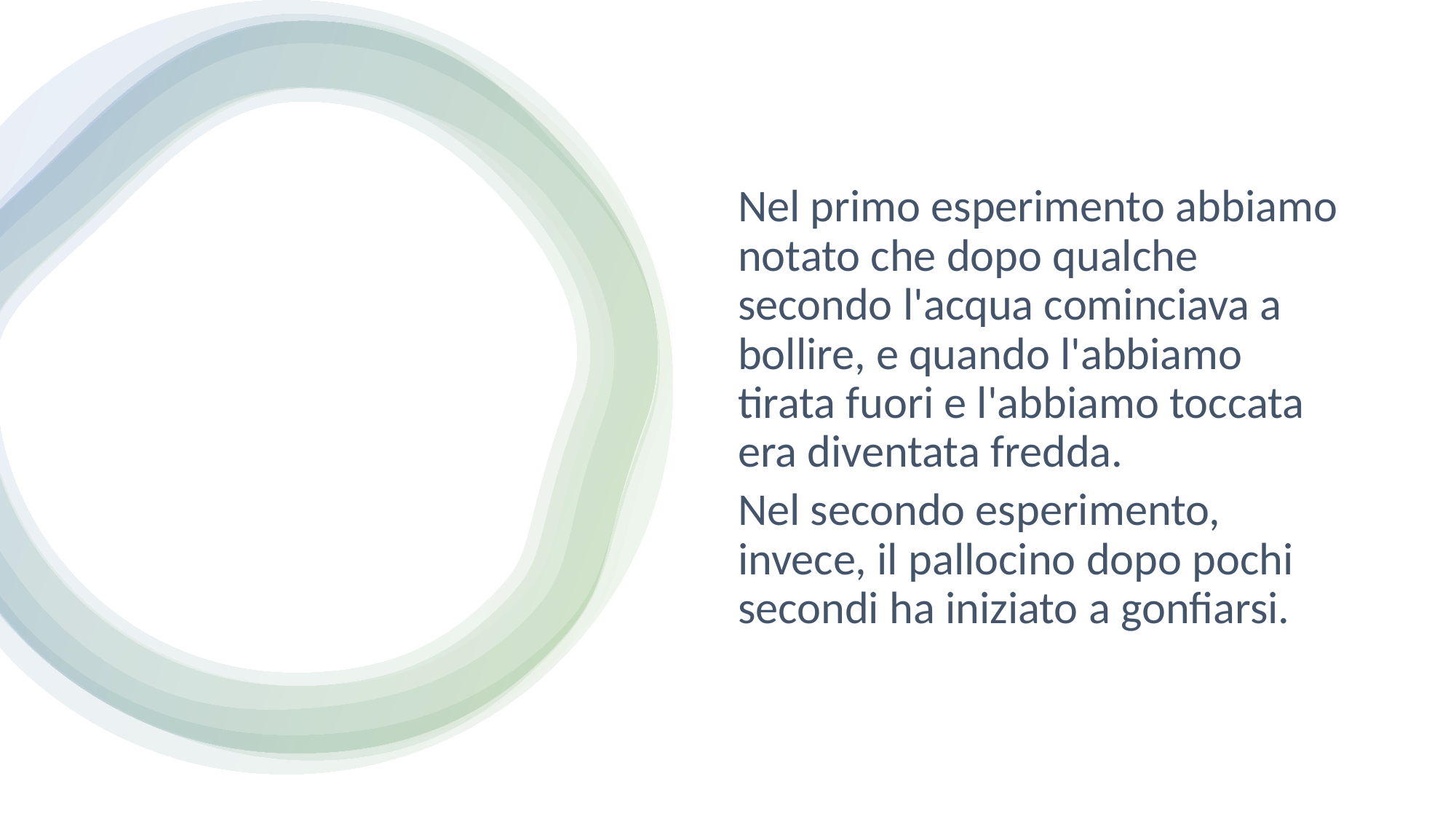

Nel primo esperimento abbiamo notato che dopo qualche secondo l'acqua cominciava a bollire, e quando l'abbiamo tirata fuori e l'abbiamo toccata era diventata fredda.
Nel secondo esperimento, invece, il pallocino dopo pochi secondi ha iniziato a gonfiarsi.